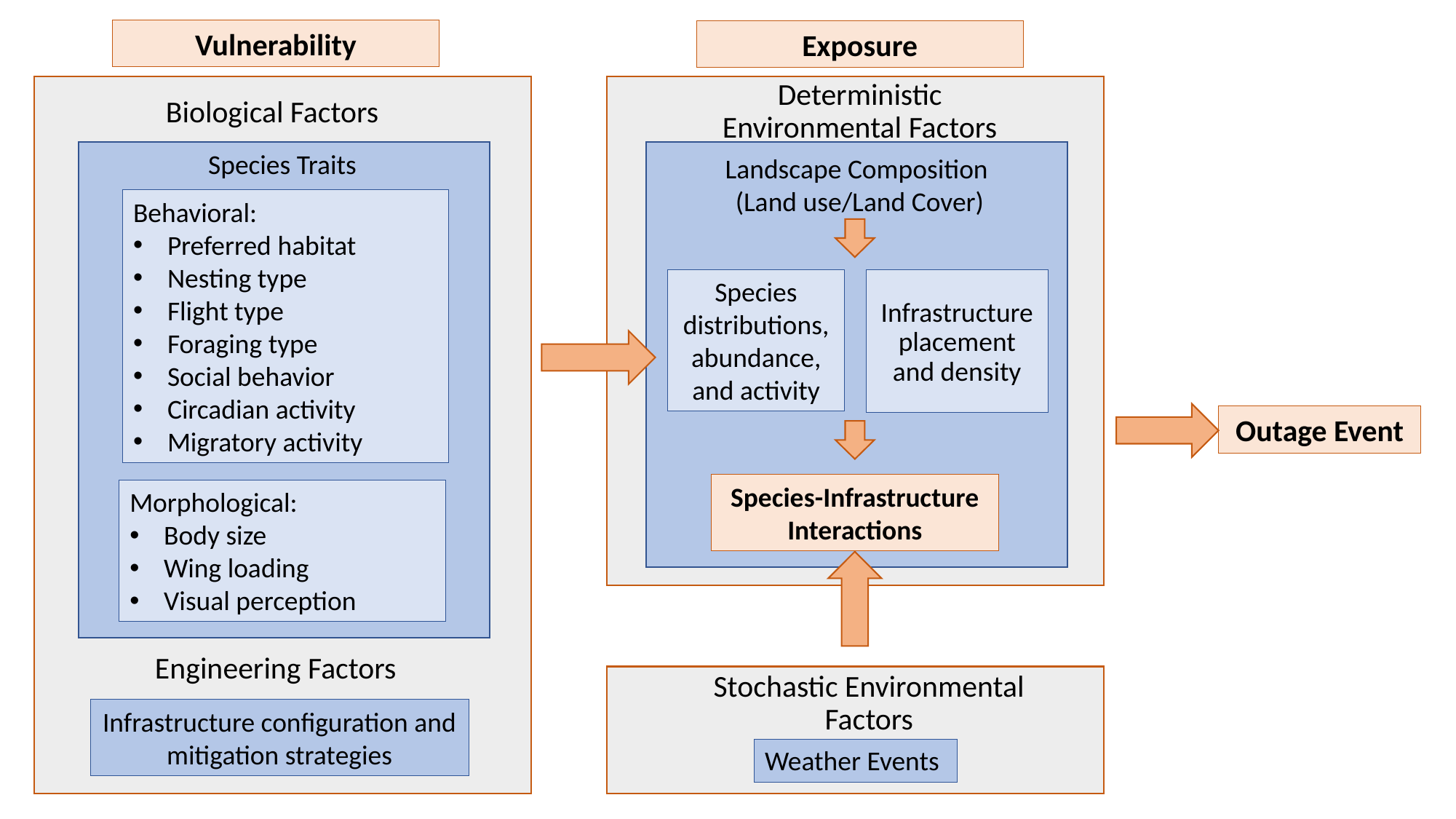

Vulnerability
Exposure

Biological Factors
Deterministic Environmental Factors

Landscape Composition
(Land use/Land Cover)
Species Traits
Behavioral:
Preferred habitat
Nesting type
Flight type
Foraging type
Social behavior
Circadian activity
Migratory activity

Species distributions, abundance, and activity

Infrastructure placement and density

Outage Event

Species-Infrastructure Interactions
Morphological:
Body size
Wing loading
Visual perception

Engineering Factors

Stochastic Environmental Factors
Infrastructure configuration and mitigation strategies
Weather Events